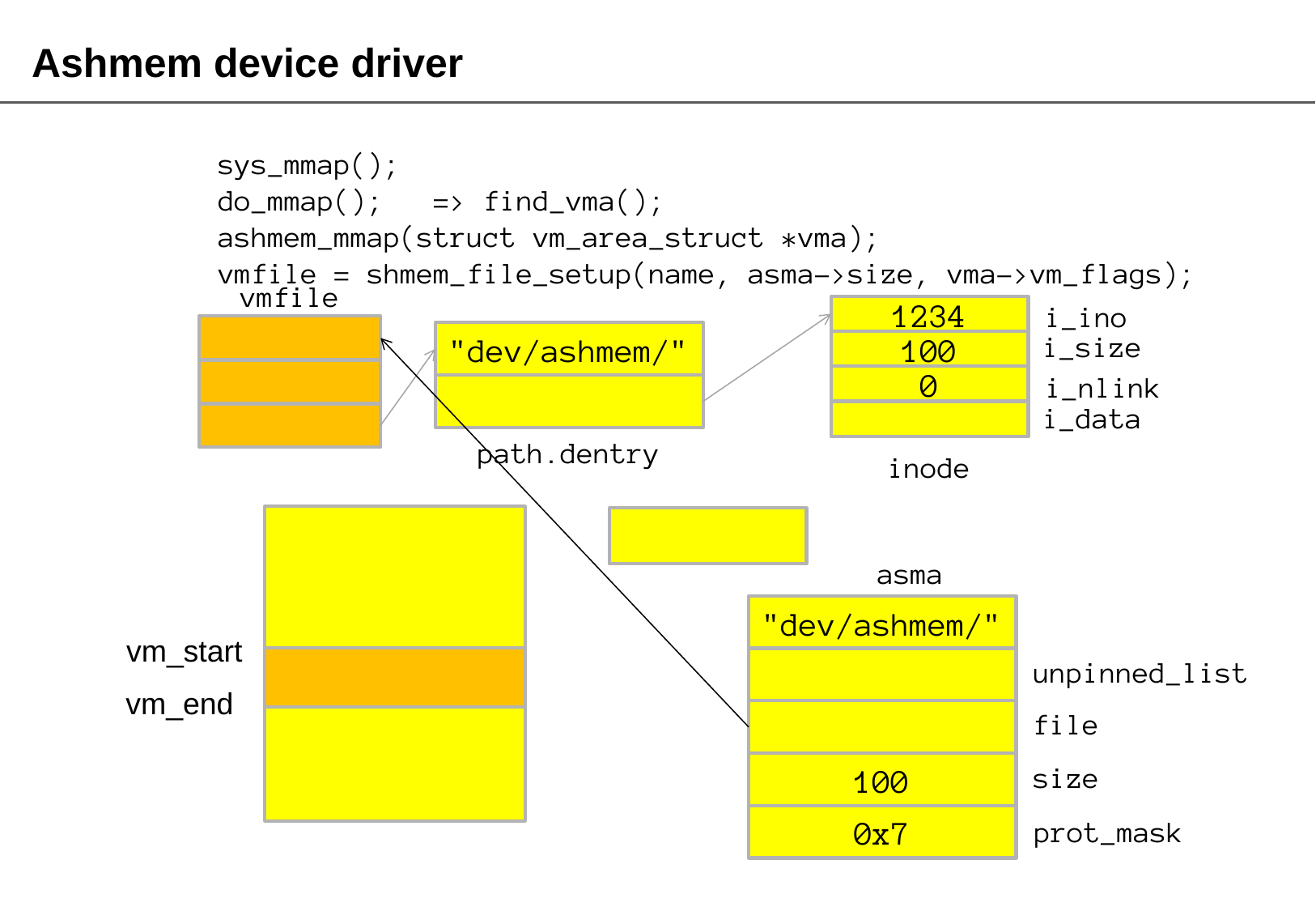

# Ashmem device driver
sys_mmap();
do_mmap();   => find_vma();
ashmem_mmap(struct vm_area_struct *vma);
vmfile = shmem_file_setup(name, asma->size, vma->vm_flags);
vmfile
i_ino
1234

i_size
"dev/ashmem/"
100

i_nlink
0

i_data

path.dentry
inode

asma
"dev/ashmem/"
vm_start
unpinned_list

vm_end
file

size
100
0x7
prot_mask